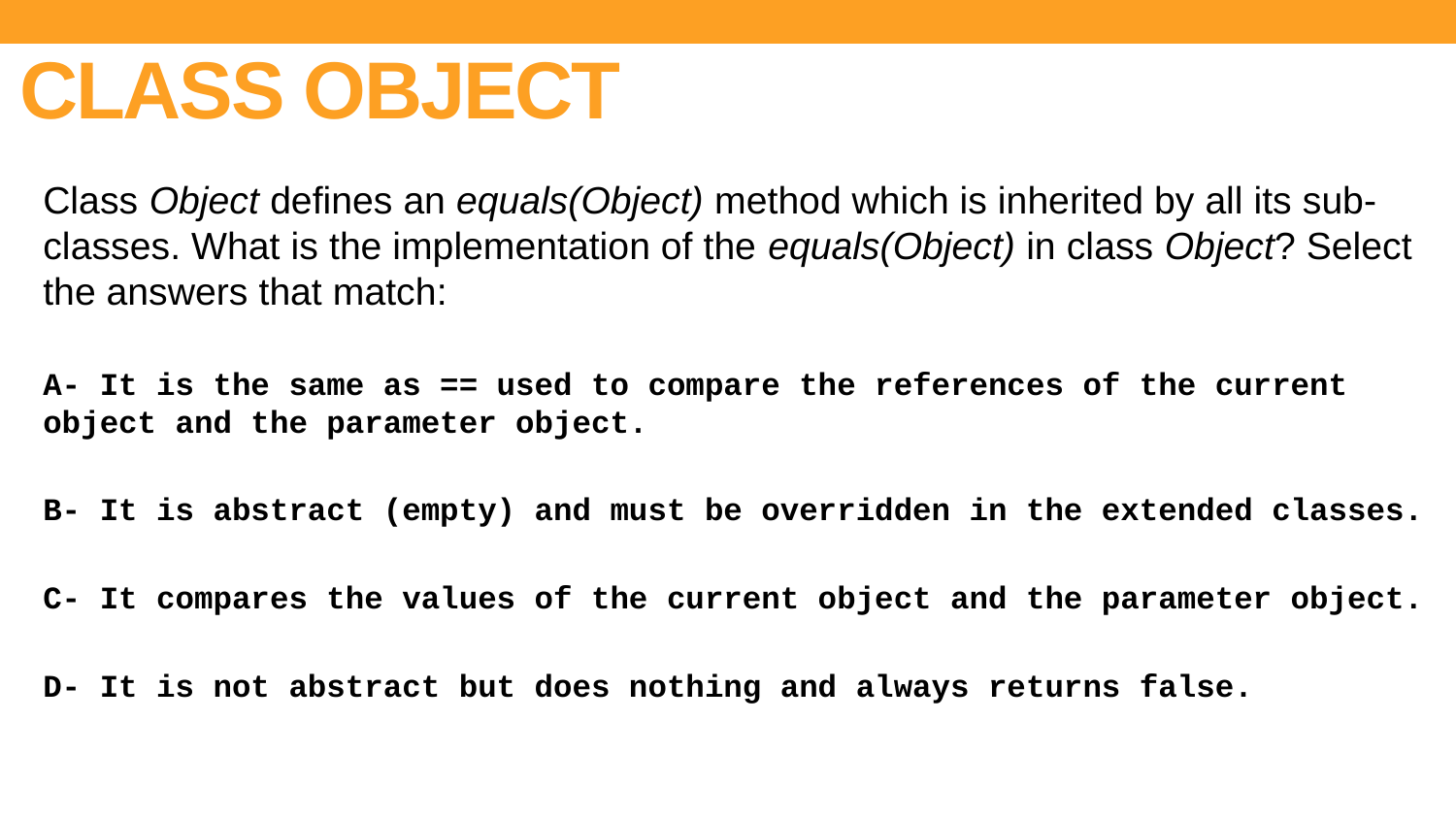

# Class Object
Class Object defines an equals(Object) method which is inherited by all its sub-classes. What is the implementation of the equals(Object) in class Object? Select the answers that match:

A- It is the same as == used to compare the references of the current object and the parameter object.

B- It is abstract (empty) and must be overridden in the extended classes.

C- It compares the values of the current object and the parameter object.

D- It is not abstract but does nothing and always returns false.